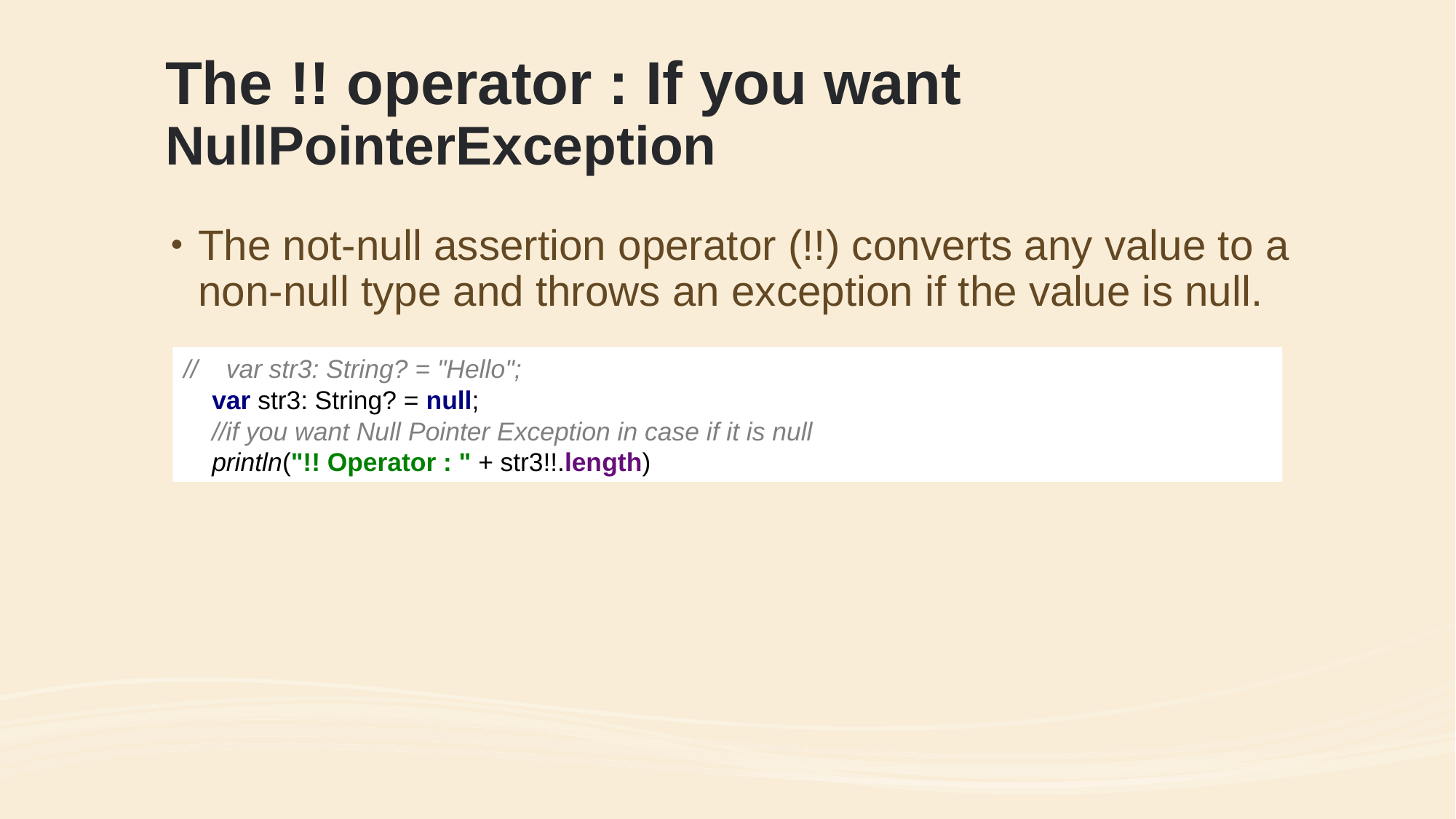

# The !! operator﻿ : If you want NullPointerException
The not-null assertion operator (!!) converts any value to a non-null type and throws an exception if the value is null.
//    var str3: String? = "Hello";
    var str3: String? = null;
    //if you want Null Pointer Exception in case if it is null
    println("!! Operator : " + str3!!.length)